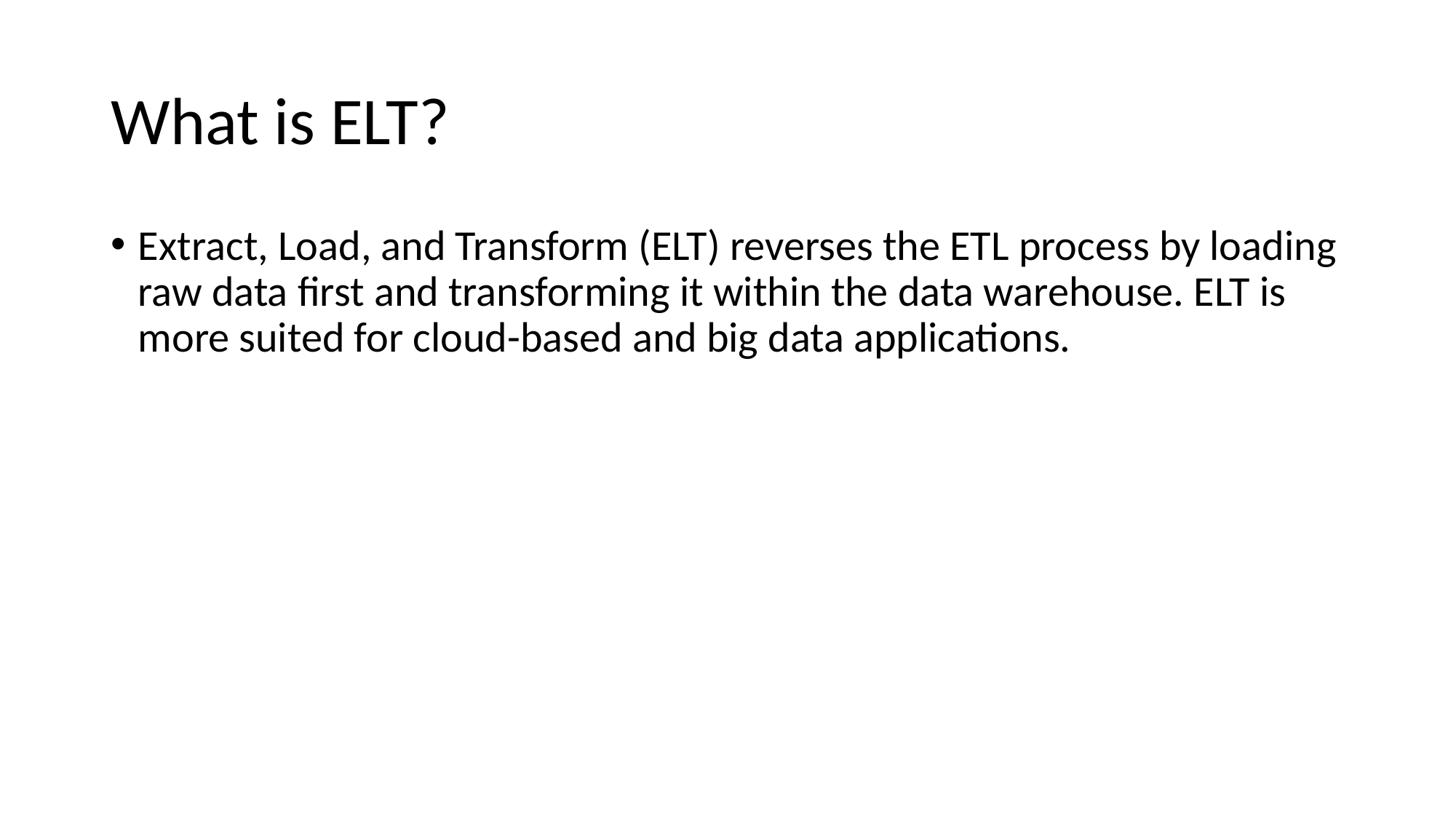

# What is ELT?
Extract, Load, and Transform (ELT) reverses the ETL process by loading raw data first and transforming it within the data warehouse. ELT is more suited for cloud-based and big data applications.